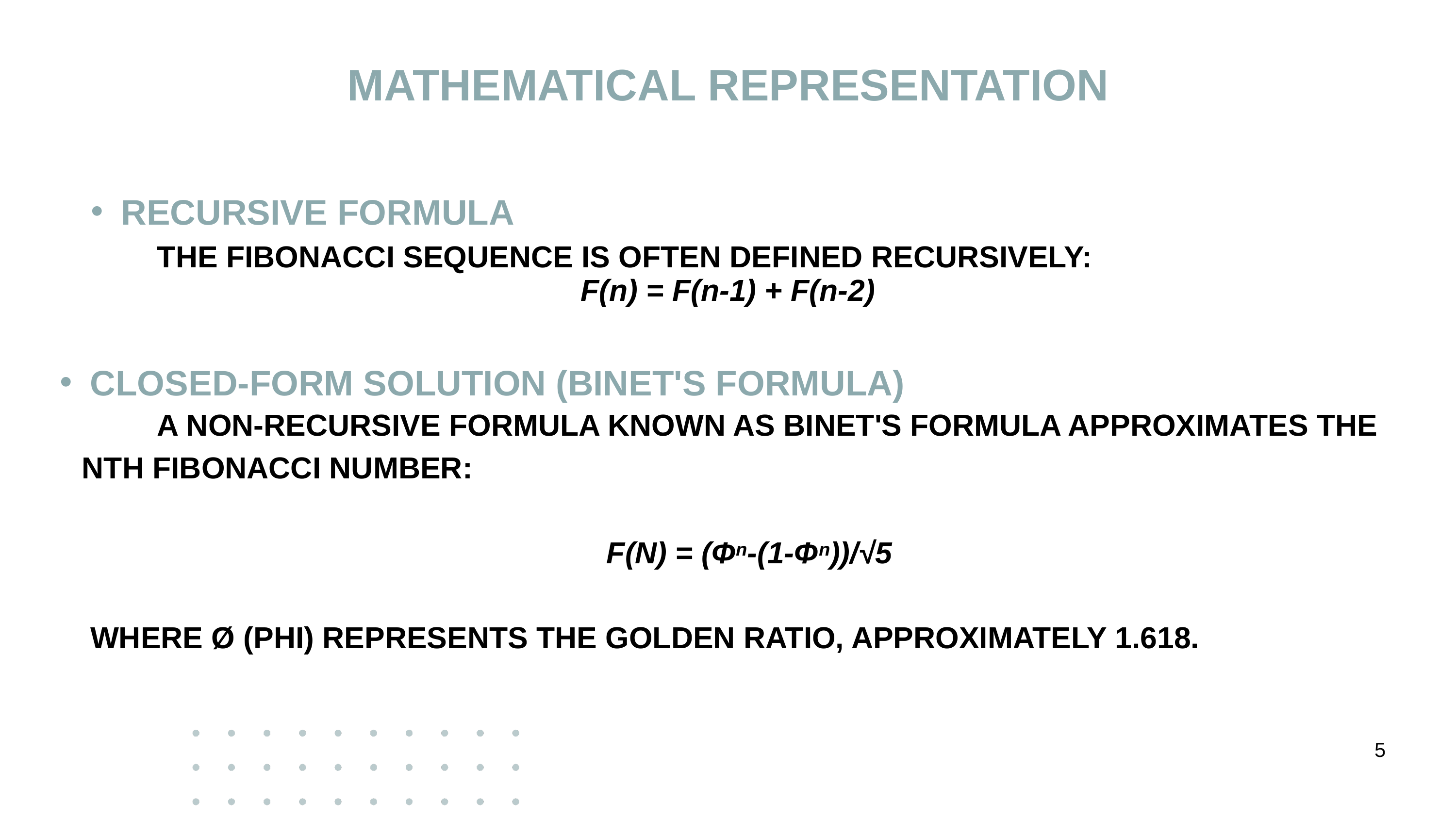

MATHEMATICAL REPRESENTATION
RECURSIVE FORMULA

         THE FIBONACCI SEQUENCE IS OFTEN DEFINED RECURSIVELY:
F(n) = F(n-1) + F(n-2)

CLOSED-FORM SOLUTION (BINET'S FORMULA)

         A NON-RECURSIVE FORMULA KNOWN AS BINET'S FORMULA APPROXIMATES THE NTH FIBONACCI NUMBER:

F(N) = (Фⁿ-(1-Фⁿ))/√5

 WHERE Ø (PHI) REPRESENTS THE GOLDEN RATIO, APPROXIMATELY 1.618.

5